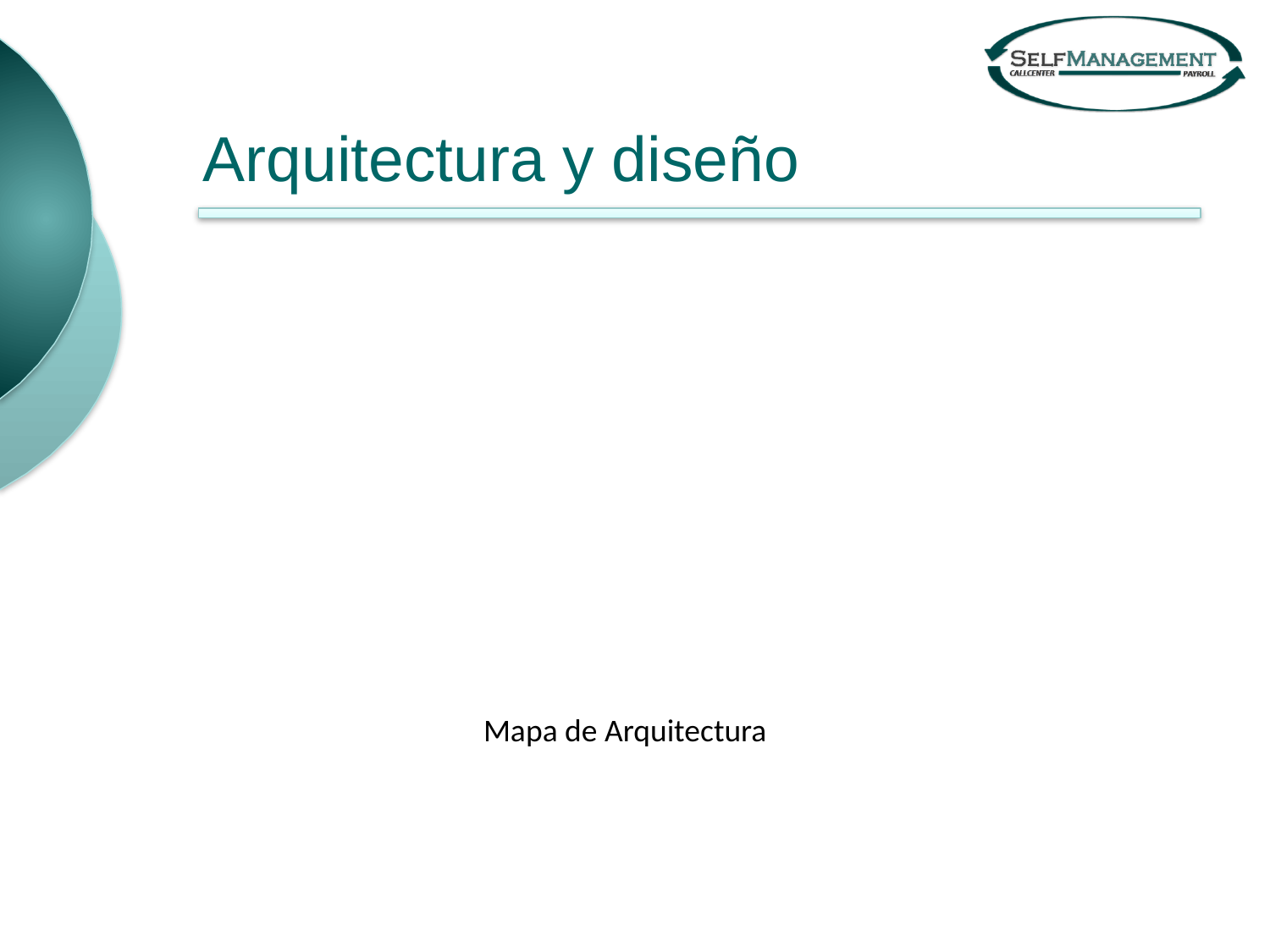

# Arquitectura y diseño
Mapa de Arquitectura